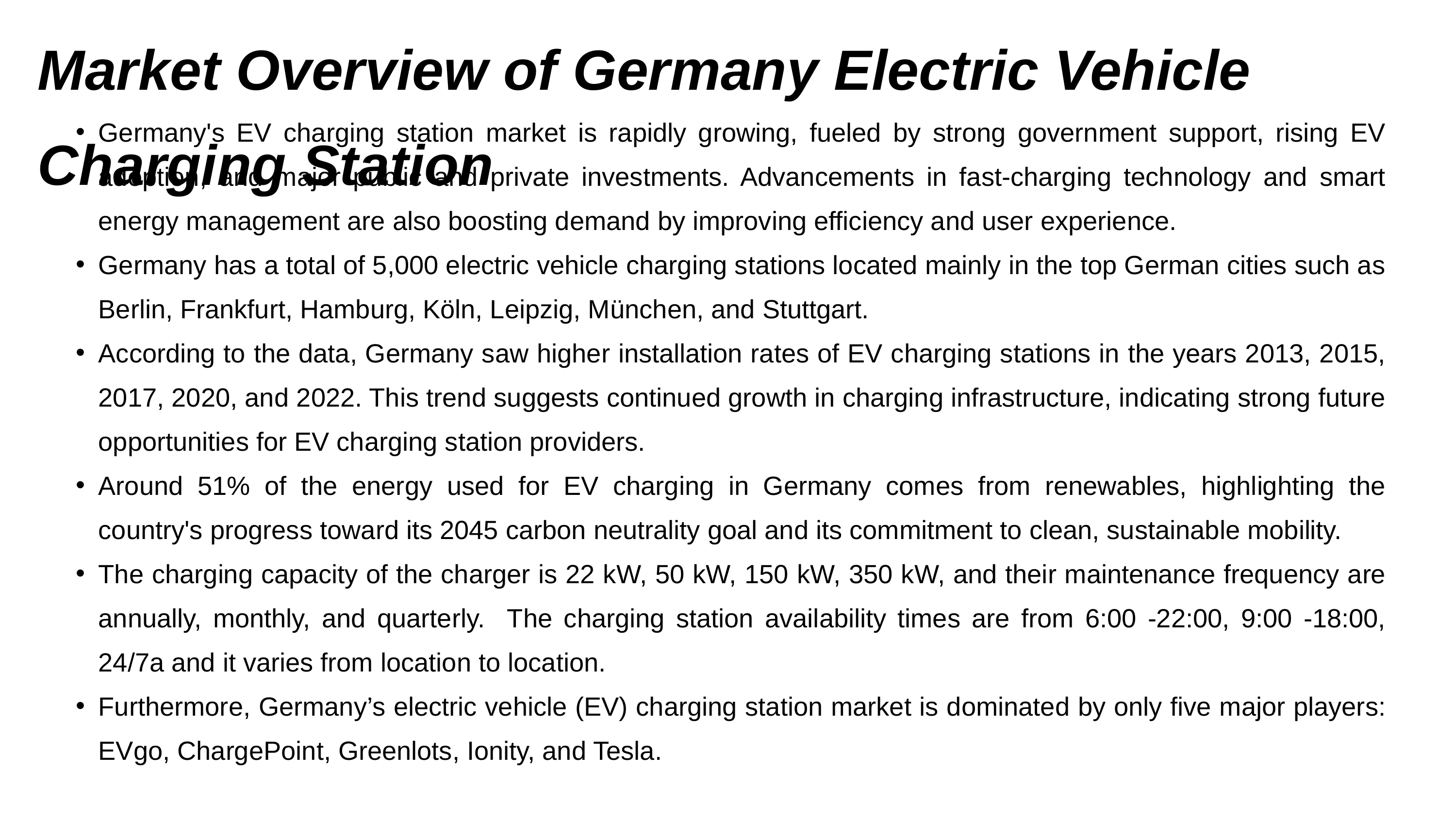

Market Overview of Germany Electric Vehicle Charging Station
Germany's EV charging station market is rapidly growing, fueled by strong government support, rising EV adoption, and major public and private investments. Advancements in fast-charging technology and smart energy management are also boosting demand by improving efficiency and user experience.
Germany has a total of 5,000 electric vehicle charging stations located mainly in the top German cities such as Berlin, Frankfurt, Hamburg, Köln, Leipzig, München, and Stuttgart.
According to the data, Germany saw higher installation rates of EV charging stations in the years 2013, 2015, 2017, 2020, and 2022. This trend suggests continued growth in charging infrastructure, indicating strong future opportunities for EV charging station providers.
Around 51% of the energy used for EV charging in Germany comes from renewables, highlighting the country's progress toward its 2045 carbon neutrality goal and its commitment to clean, sustainable mobility.
The charging capacity of the charger is 22 kW, 50 kW, 150 kW, 350 kW, and their maintenance frequency are annually, monthly, and quarterly.  The charging station availability times are from 6:00 -22:00, 9:00 -18:00, 24/7a and it varies from location to location.
Furthermore, Germany’s electric vehicle (EV) charging station market is dominated by only five major players: EVgo, ChargePoint, Greenlots, Ionity, and Tesla.